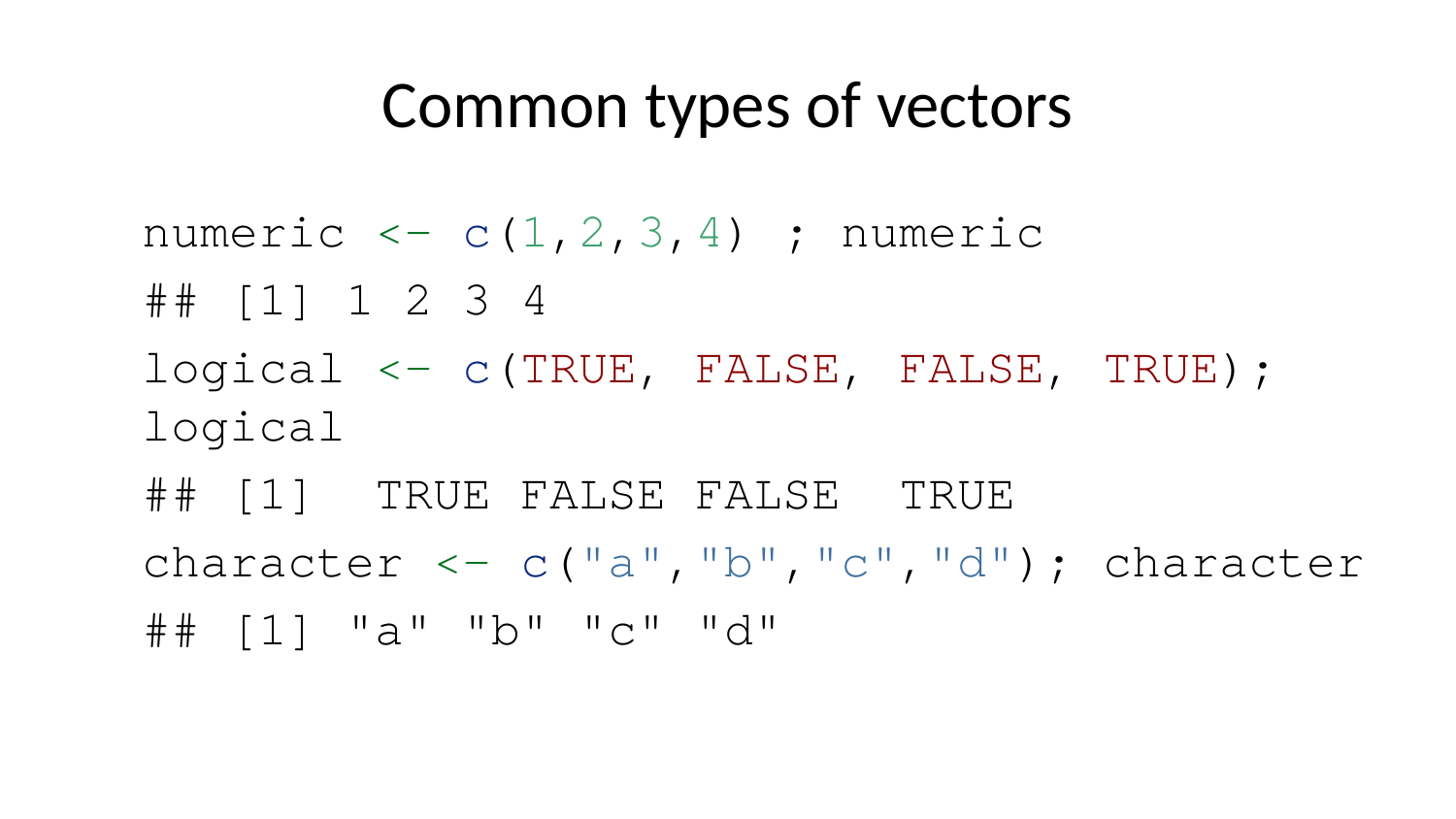

# Common types of vectors
numeric <- c(1,2,3,4) ; numeric
## [1] 1 2 3 4
logical <- c(TRUE, FALSE, FALSE, TRUE); logical
## [1]  TRUE FALSE FALSE  TRUE
character <- c("a","b","c","d"); character
## [1] "a" "b" "c" "d"